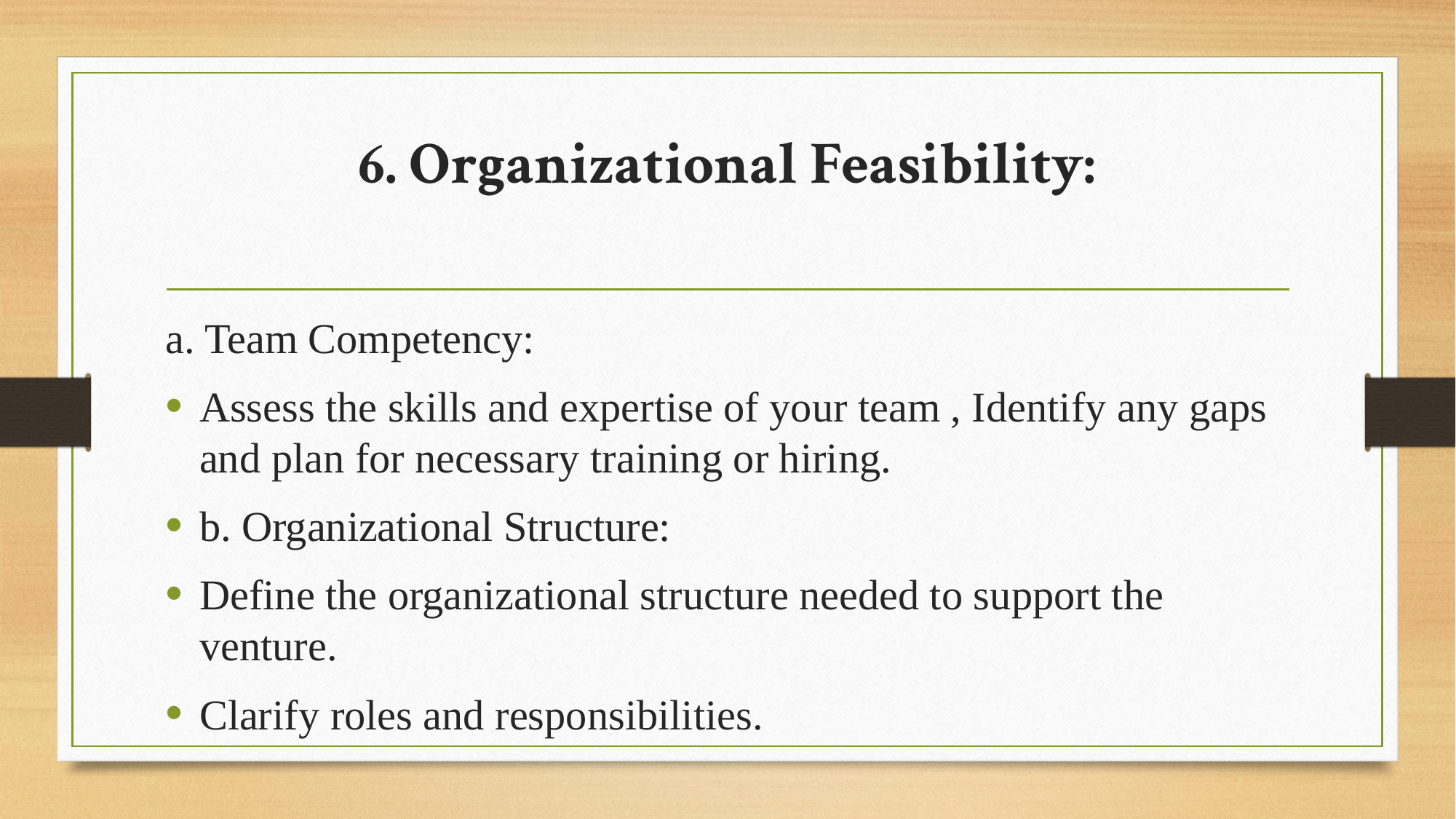

# 6. Organizational Feasibility:
a. Team Competency:
Assess the skills and expertise of your team , Identify any gaps and plan for necessary training or hiring.
b. Organizational Structure:
Define the organizational structure needed to support the venture.
Clarify roles and responsibilities.